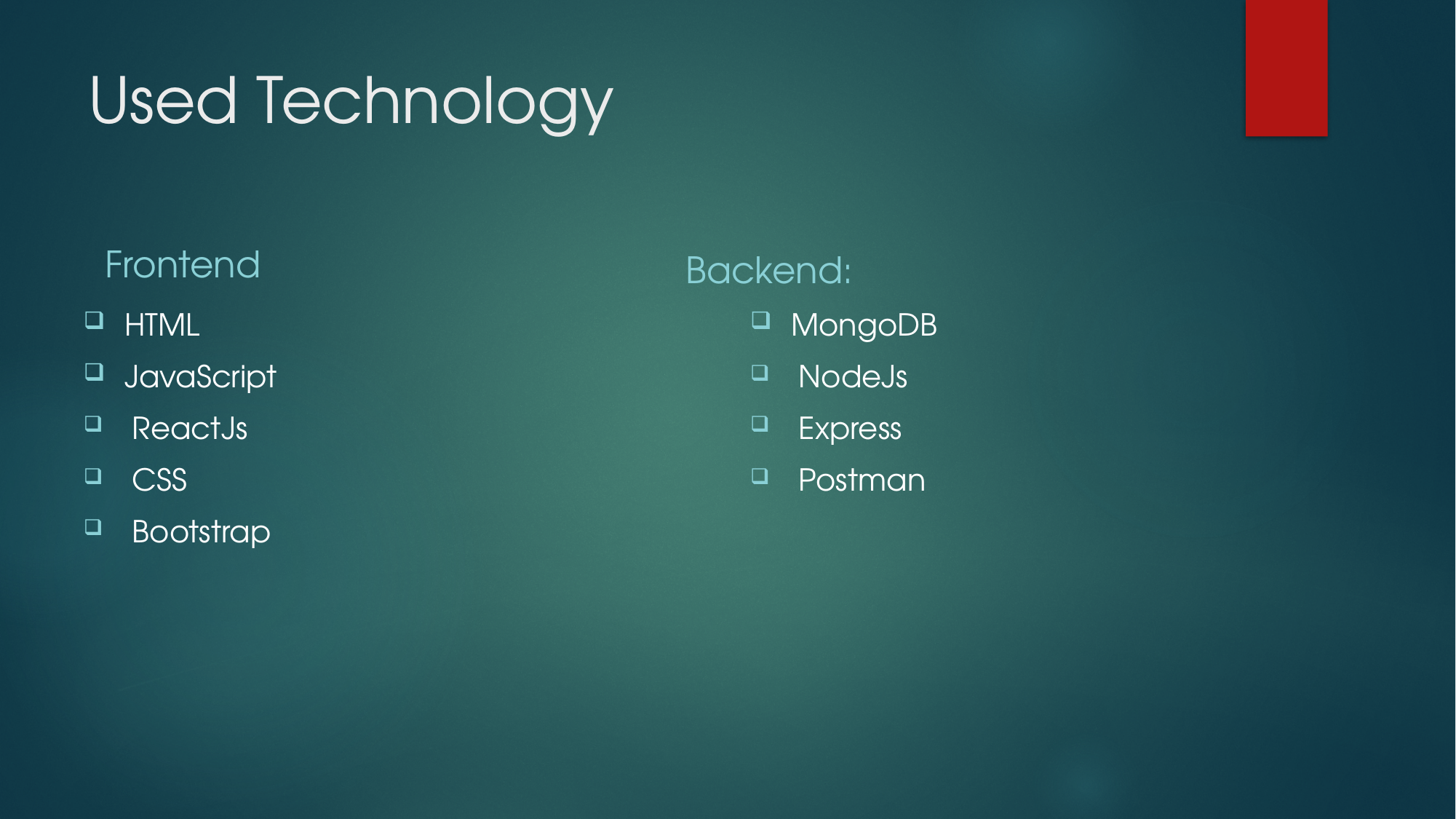

# Used Technology
Frontend
Backend:
MongoDB
 NodeJs
 Express
 Postman

HTML
JavaScript
 ReactJs
 CSS
 Bootstrap